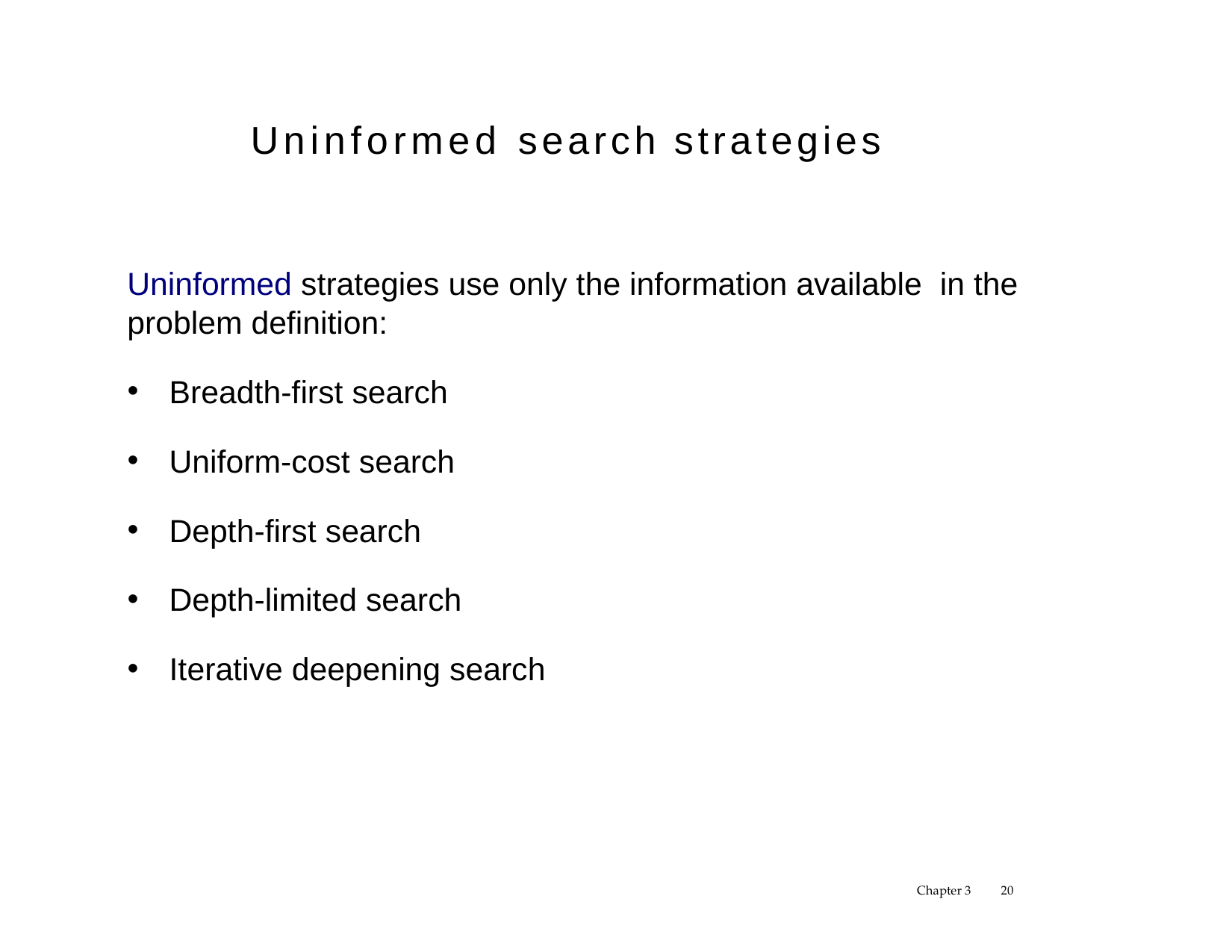

Uninformed search strategies
Uninformed strategies use only the information available  in the problem definition:
Breadth-first search
Uniform-cost search
Depth-first search
Depth-limited search
Iterative deepening search
Chapter 3
20